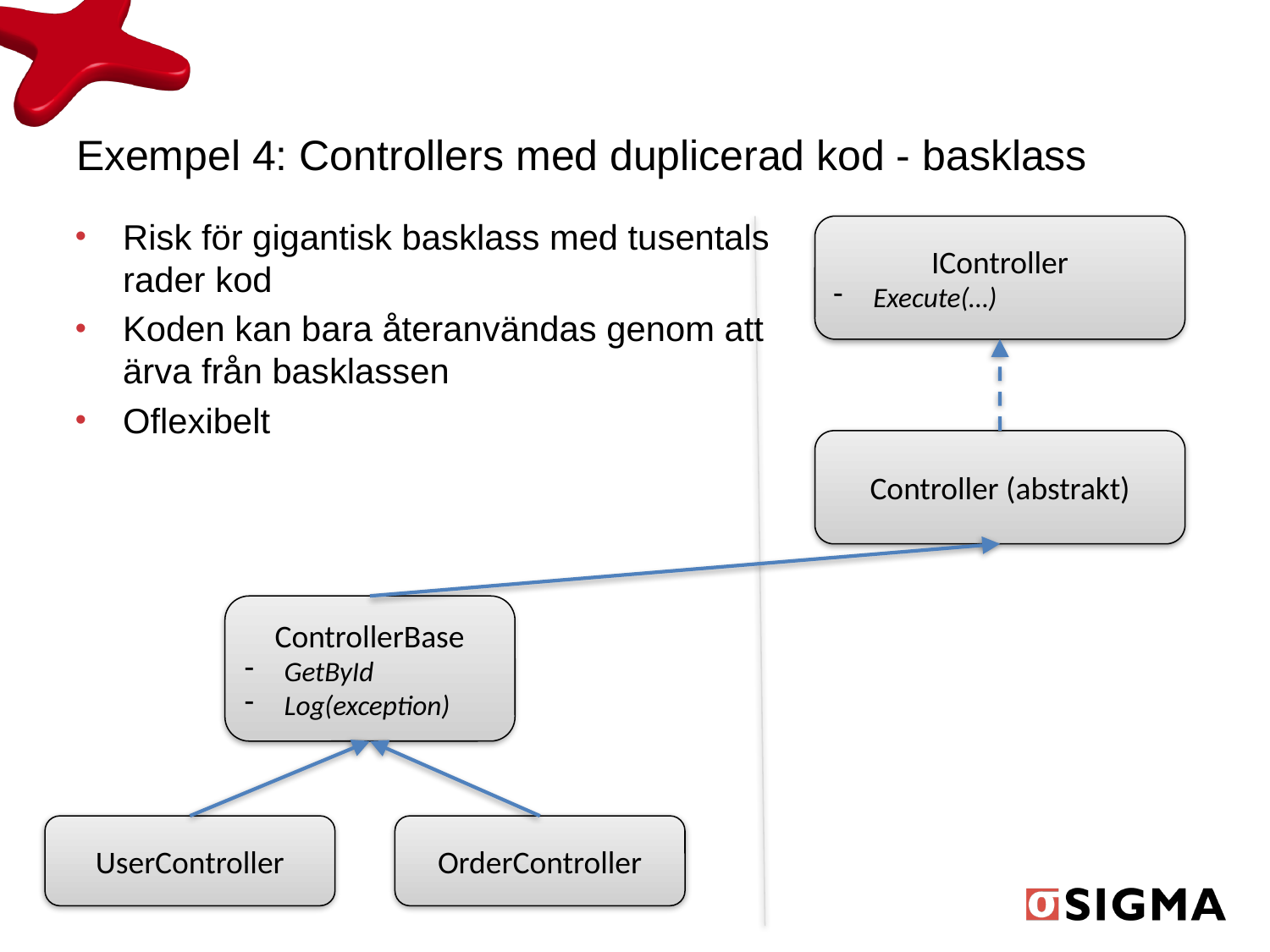

# Exempel 4: Controllers med duplicerad kod - basklass
Risk för gigantisk basklass med tusentals rader kod
Koden kan bara återanvändas genom att ärva från basklassen
Oflexibelt

IController
Execute(…)
Controller (abstrakt)
ControllerBase
GetById
Log(exception)
UserController
OrderController